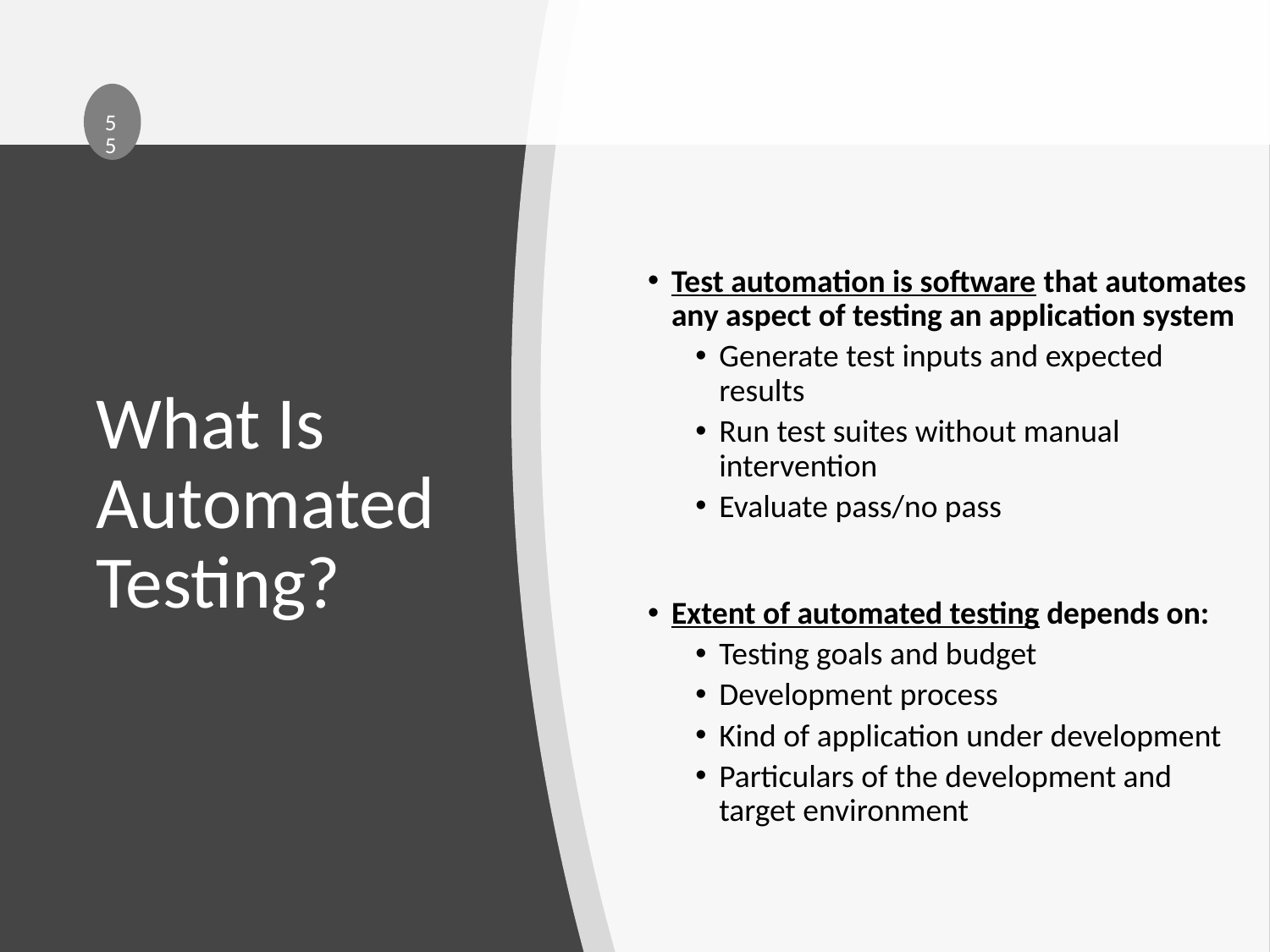

55
Test automation is software that automates any aspect of testing an application system
Generate test inputs and expected results
Run test suites without manual intervention
Evaluate pass/no pass

Extent of automated testing depends on:
Testing goals and budget
Development process
Kind of application under development
Particulars of the development and target environment
# What Is Automated Testing?